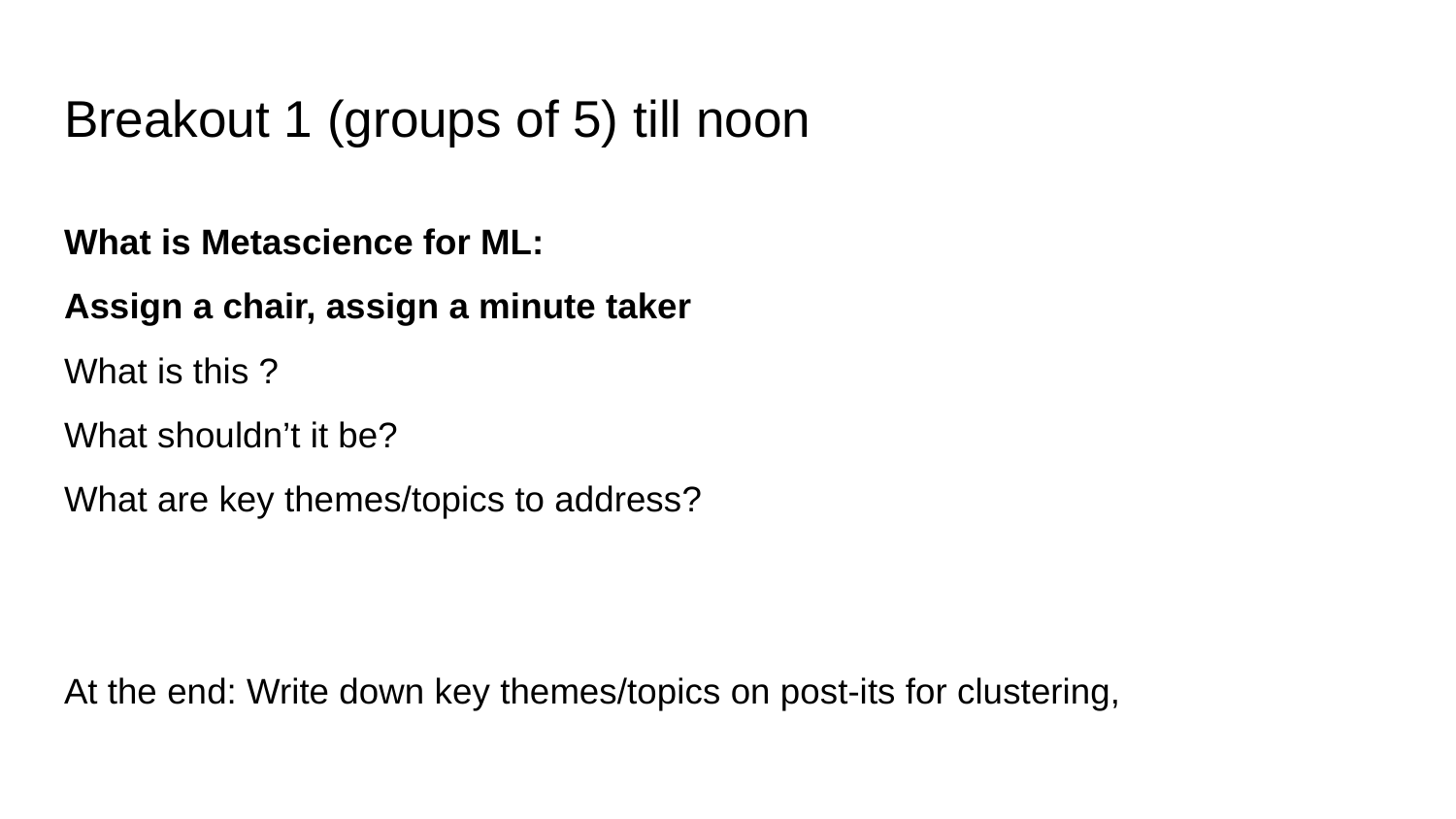

# Breakout 1 (groups of 5) till noon
What is Metascience for ML:
Assign a chair, assign a minute taker
What is this ?
What shouldn’t it be?
What are key themes/topics to address?

At the end: Write down key themes/topics on post-its for clustering,